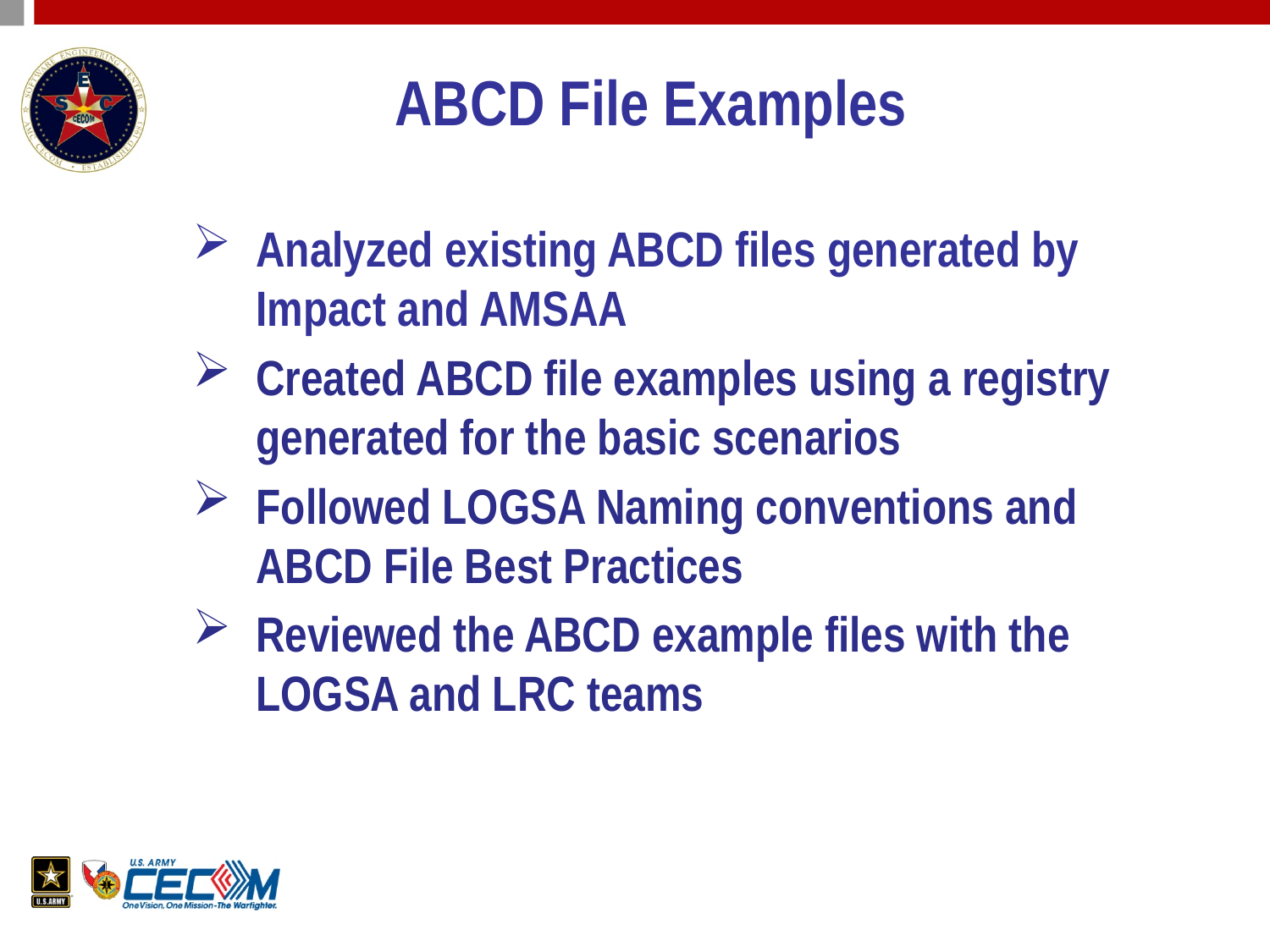

# ABCD File Examples
Analyzed existing ABCD files generated by Impact and AMSAA
Created ABCD file examples using a registry generated for the basic scenarios
Followed LOGSA Naming conventions and ABCD File Best Practices
Reviewed the ABCD example files with the LOGSA and LRC teams